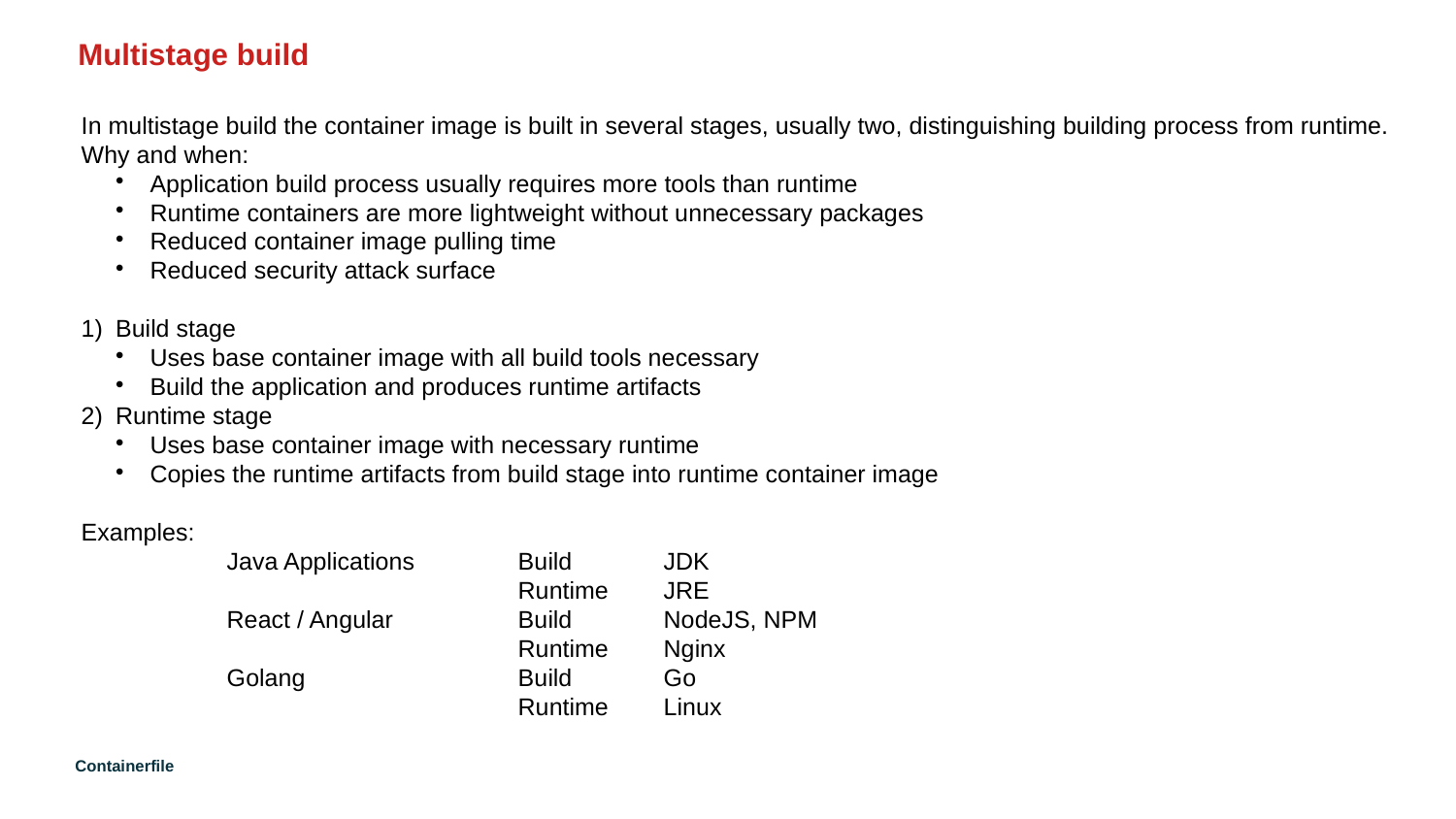

Multistage build

In multistage build the container image is built in several stages, usually two, distinguishing building process from runtime.
Why and when:
Application build process usually requires more tools than runtime
Runtime containers are more lightweight without unnecessary packages
Reduced container image pulling time
Reduced security attack surface

Build stage
Uses base container image with all build tools necessary
Build the application and produces runtime artifacts
Runtime stage
Uses base container image with necessary runtime
Copies the runtime artifacts from build stage into runtime container image

Examples:
	Java Applications	Build	JDK
			Runtime	JRE
	React / Angular	Build	NodeJS, NPM
			Runtime	Nginx
	Golang		Build	Go
			Runtime	Linux

Containerfile